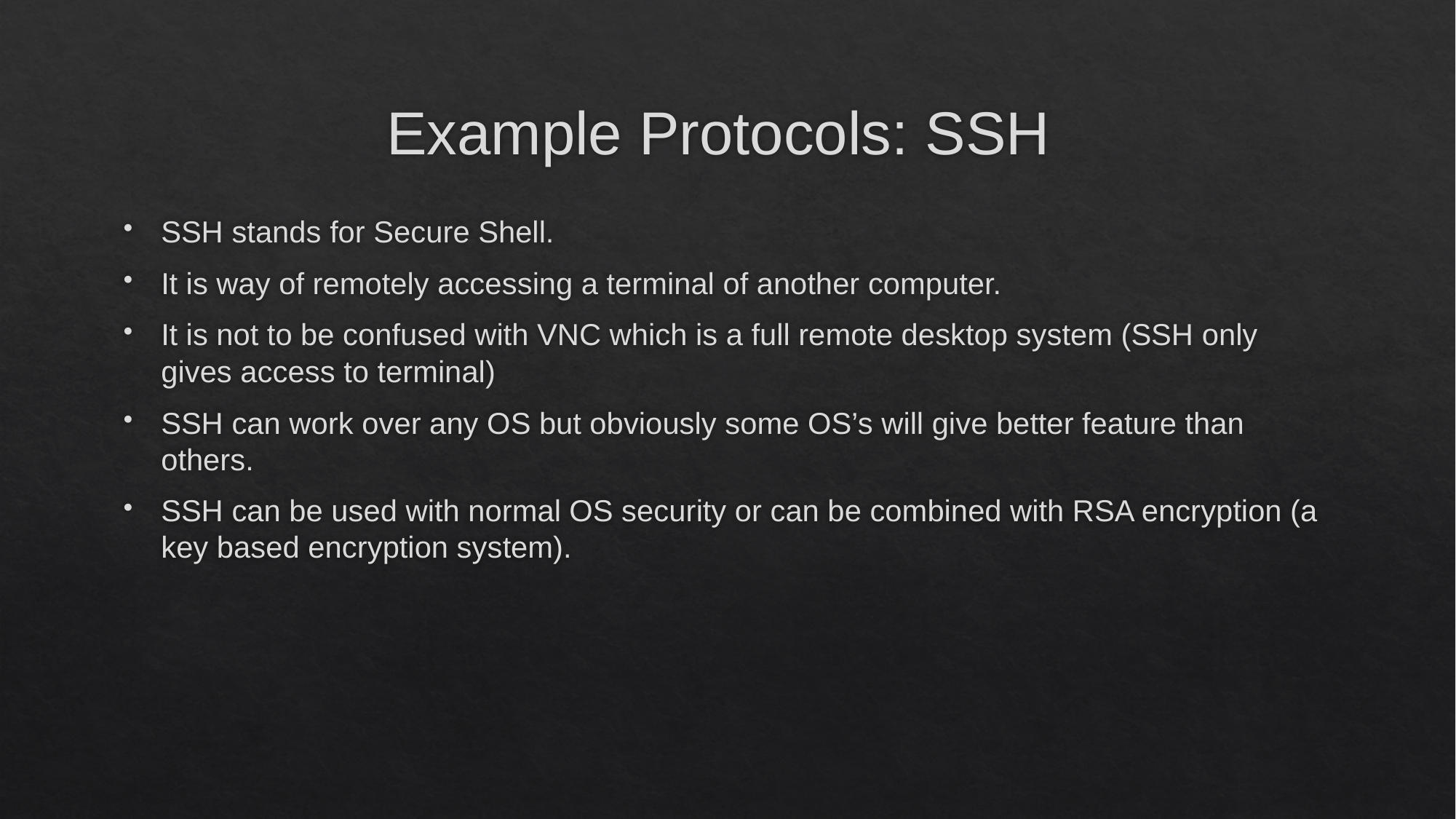

# Example Protocols: SSH
SSH stands for Secure Shell.
It is way of remotely accessing a terminal of another computer.
It is not to be confused with VNC which is a full remote desktop system (SSH only gives access to terminal)
SSH can work over any OS but obviously some OS’s will give better feature than others.
SSH can be used with normal OS security or can be combined with RSA encryption (a key based encryption system).